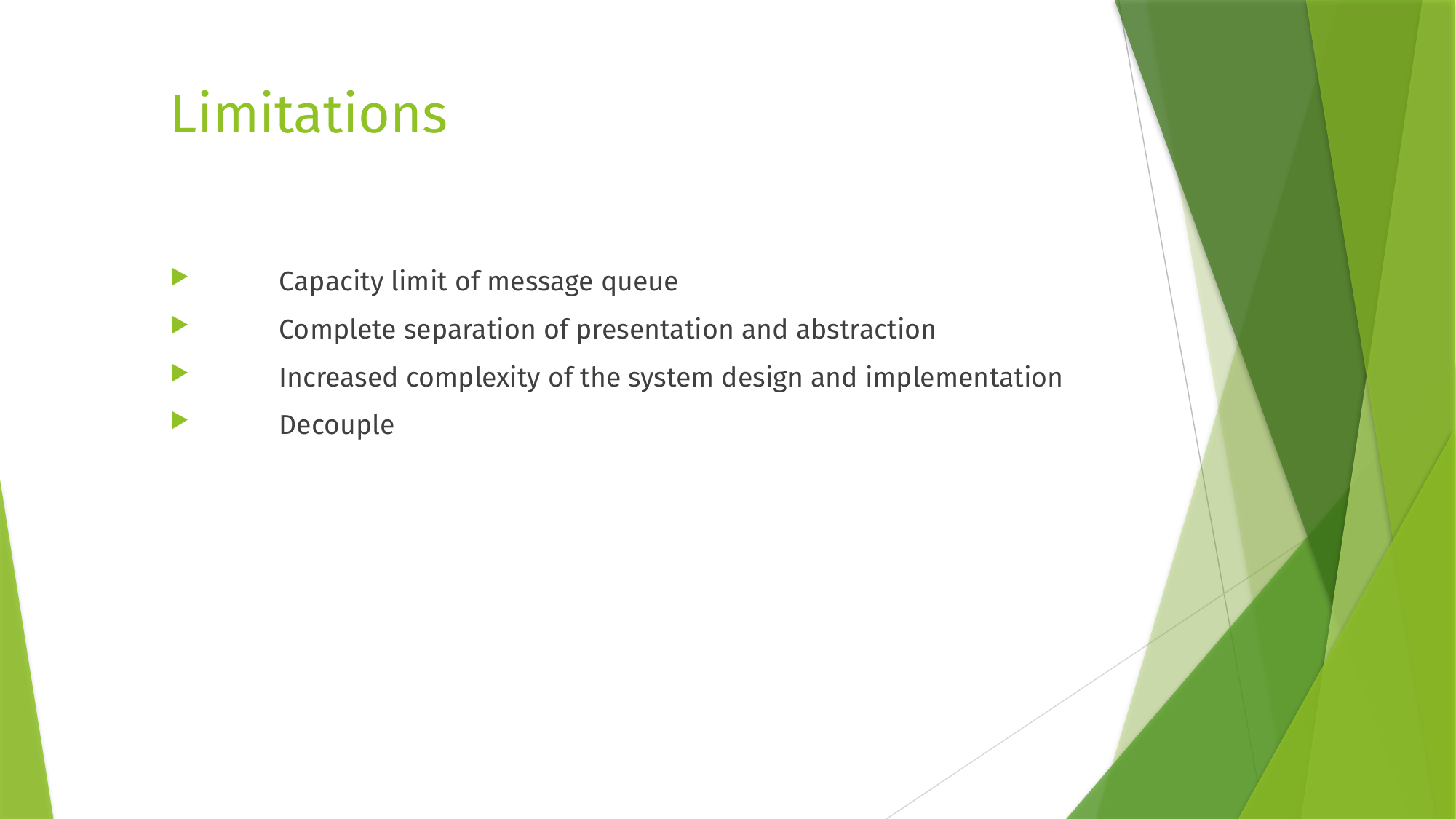

# Limitations
 	Capacity limit of message queue
 	Complete separation of presentation and abstraction
 	Increased complexity of the system design and implementation
 	Decouple